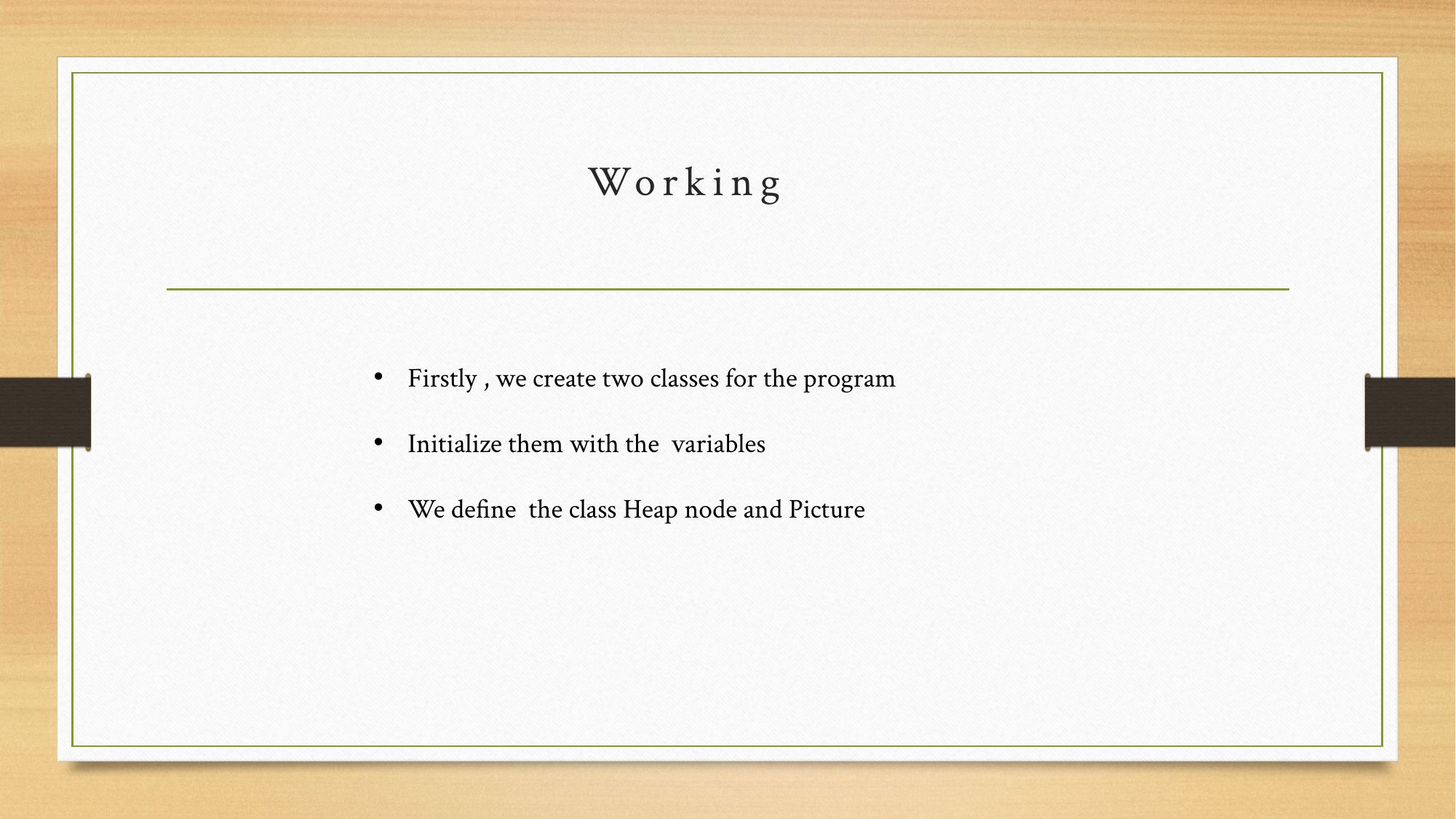

# Working
Firstly , we create two classes for the program

Initialize them with the  variables

We define  the class Heap node and Picture